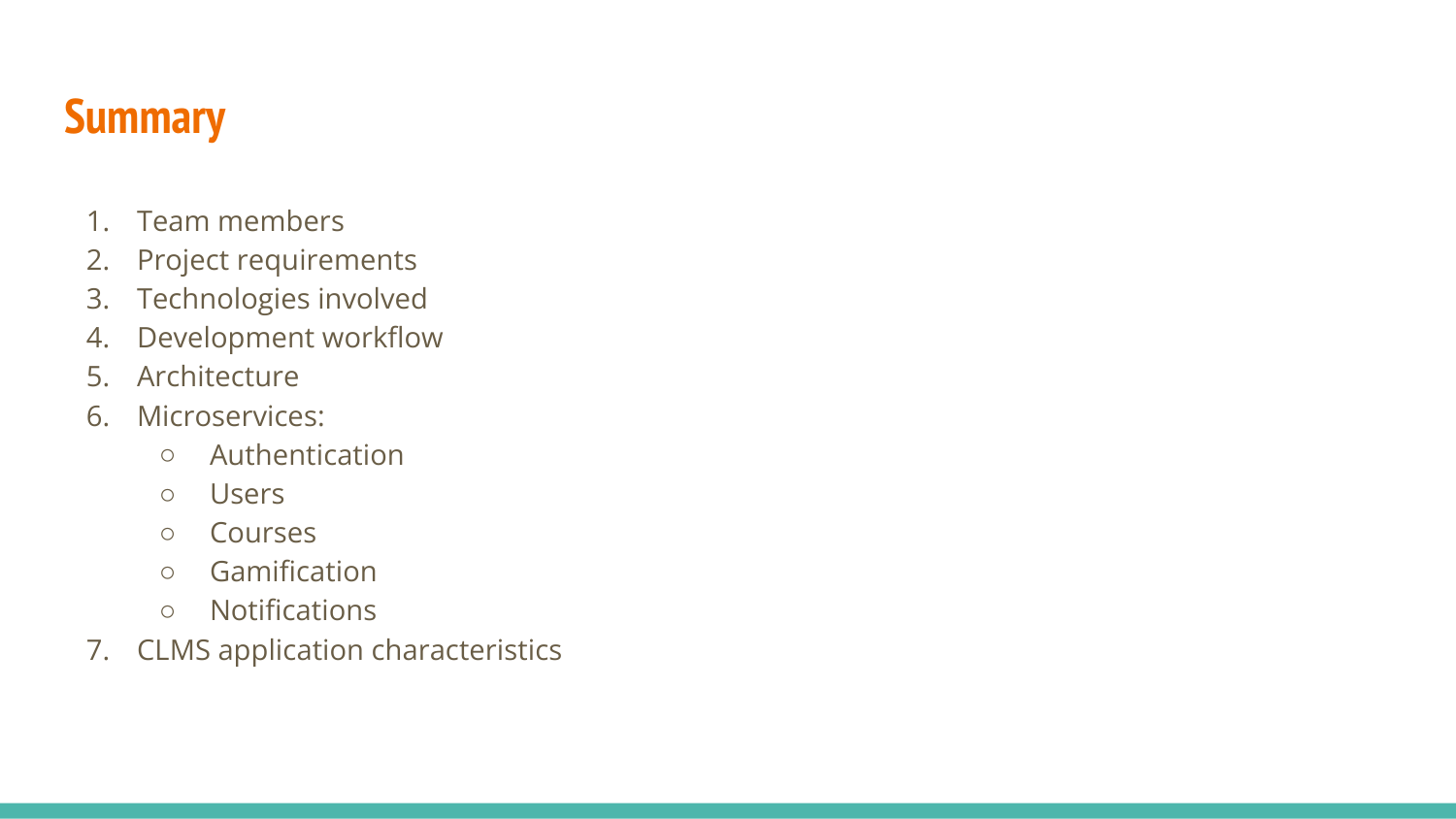

# Summary
Team members
Project requirements
Technologies involved
Development workflow
Architecture
Microservices:
Authentication
Users
Courses
Gamification
Notifications
CLMS application characteristics